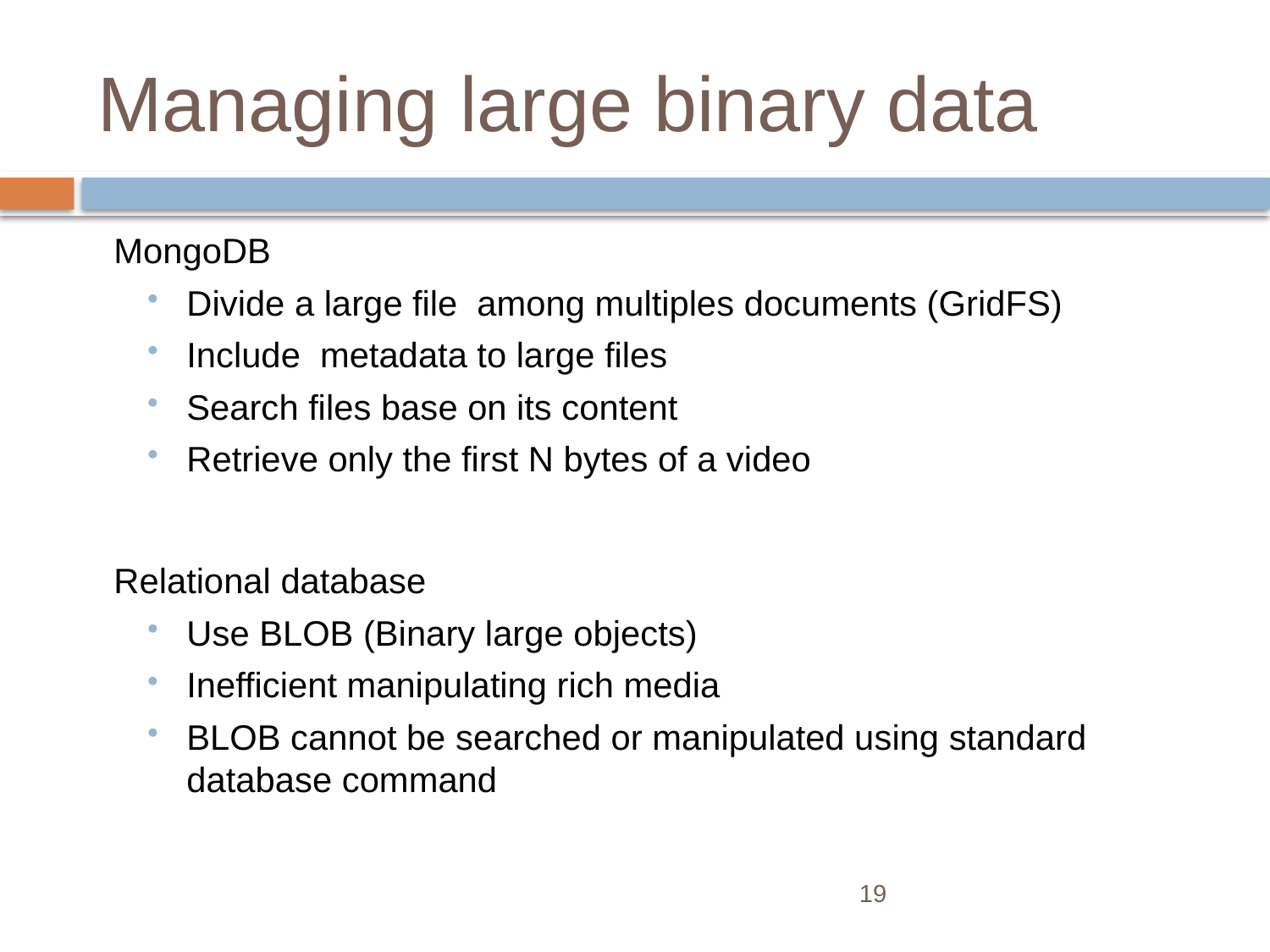

# Managing large binary data
MongoDB
Divide a large file  among multiples documents (GridFS)
Include  metadata to large files
Search files base on its content
Retrieve only the first N bytes of a video

Relational database
Use BLOB (Binary large objects)
Inefficient manipulating rich media
BLOB cannot be searched or manipulated using standard database command

19